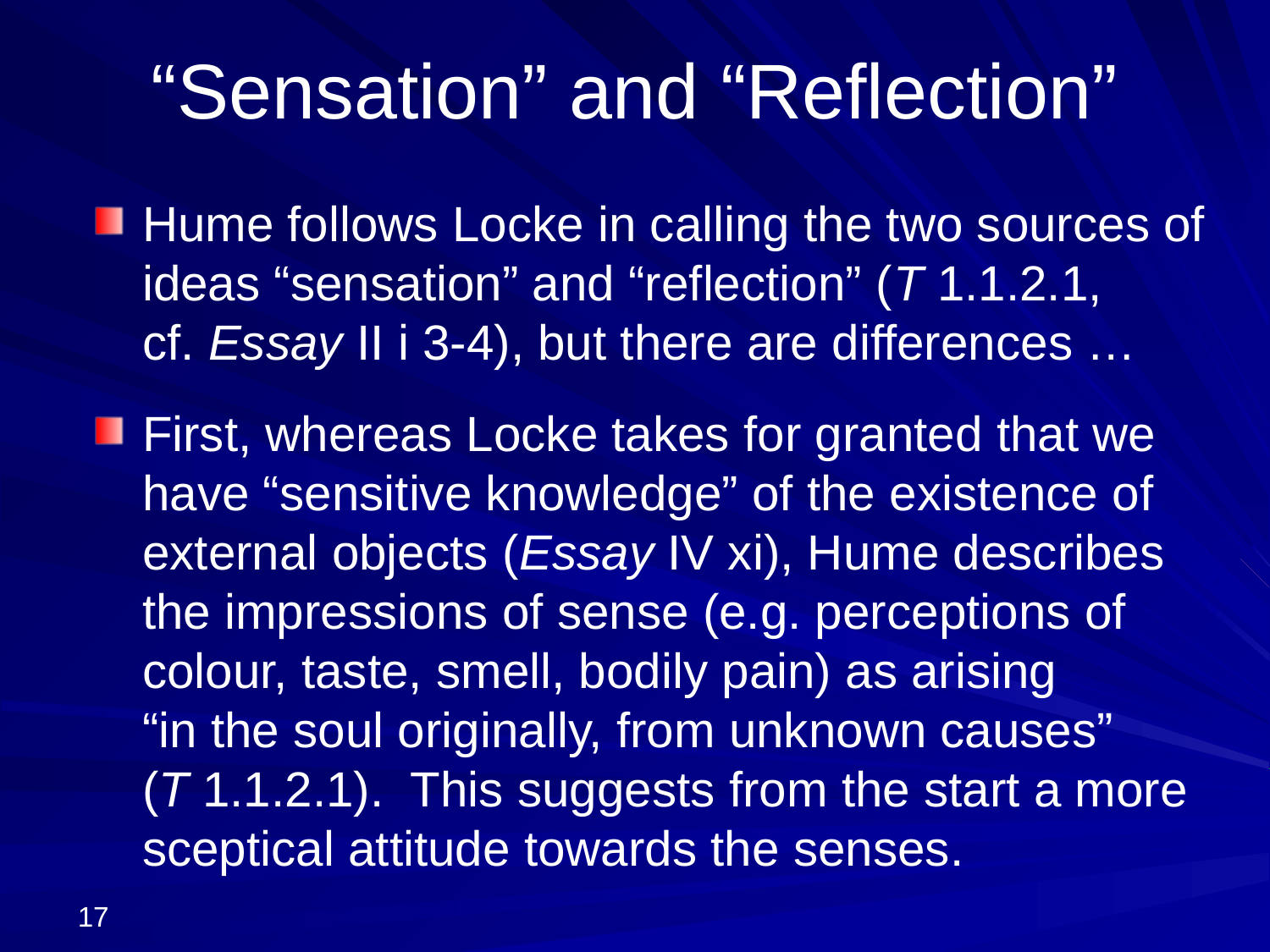

# “Sensation” and “Reflection”
Hume follows Locke in calling the two sources of ideas “sensation” and “reflection” (T 1.1.2.1,
cf. Essay II i 3-4), but there are differences …
First, whereas Locke takes for granted that we have “sensitive knowledge” of the existence of external objects (Essay IV xi), Hume describes the impressions of sense (e.g. perceptions of colour, taste, smell, bodily pain) as arising
“in the soul originally, from unknown causes”
(T 1.1.2.1).  This suggests from the start a more sceptical attitude towards the senses.
17